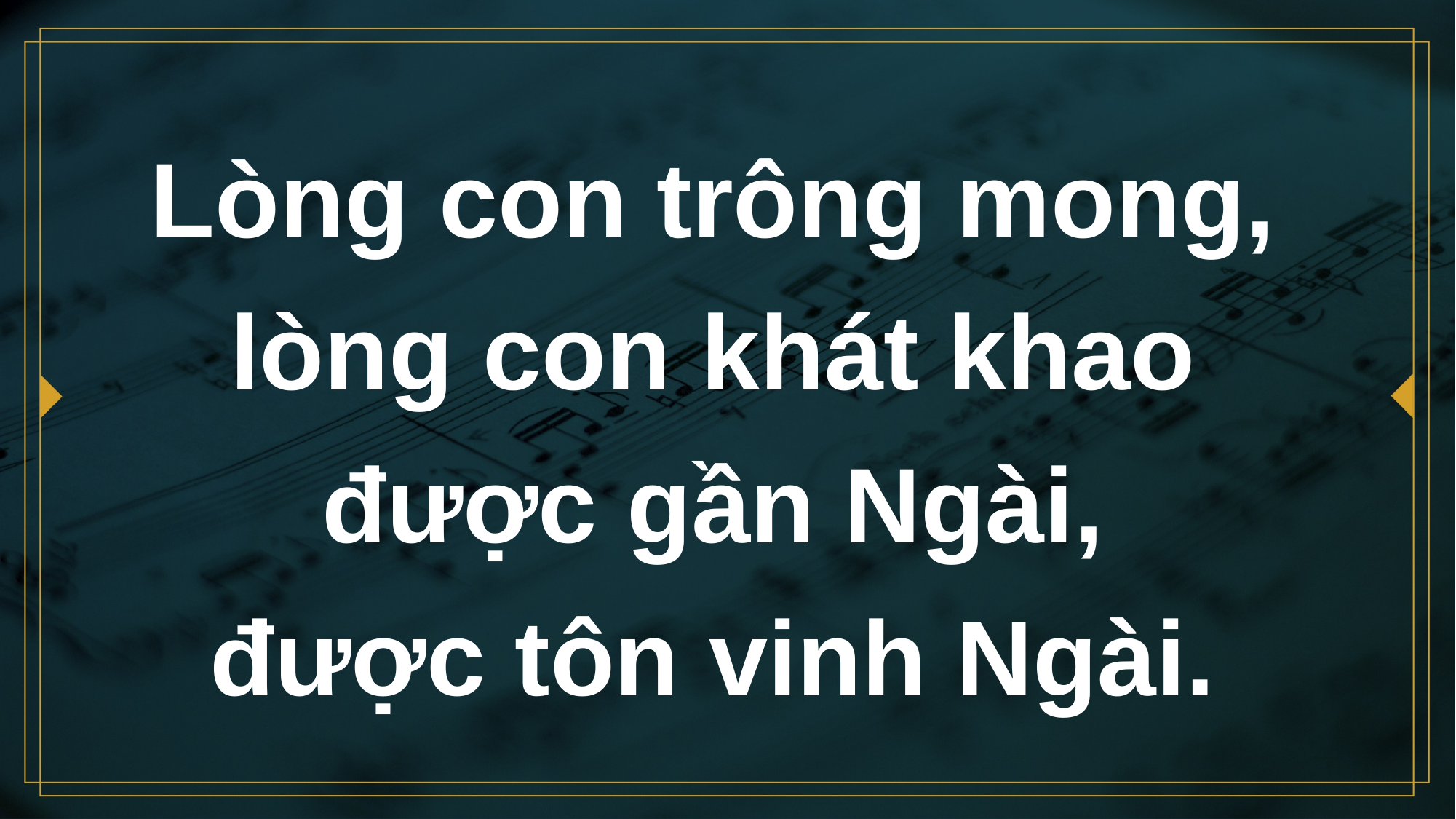

# Lòng con trông mong, lòng con khát khao được gần Ngài, được tôn vinh Ngài.